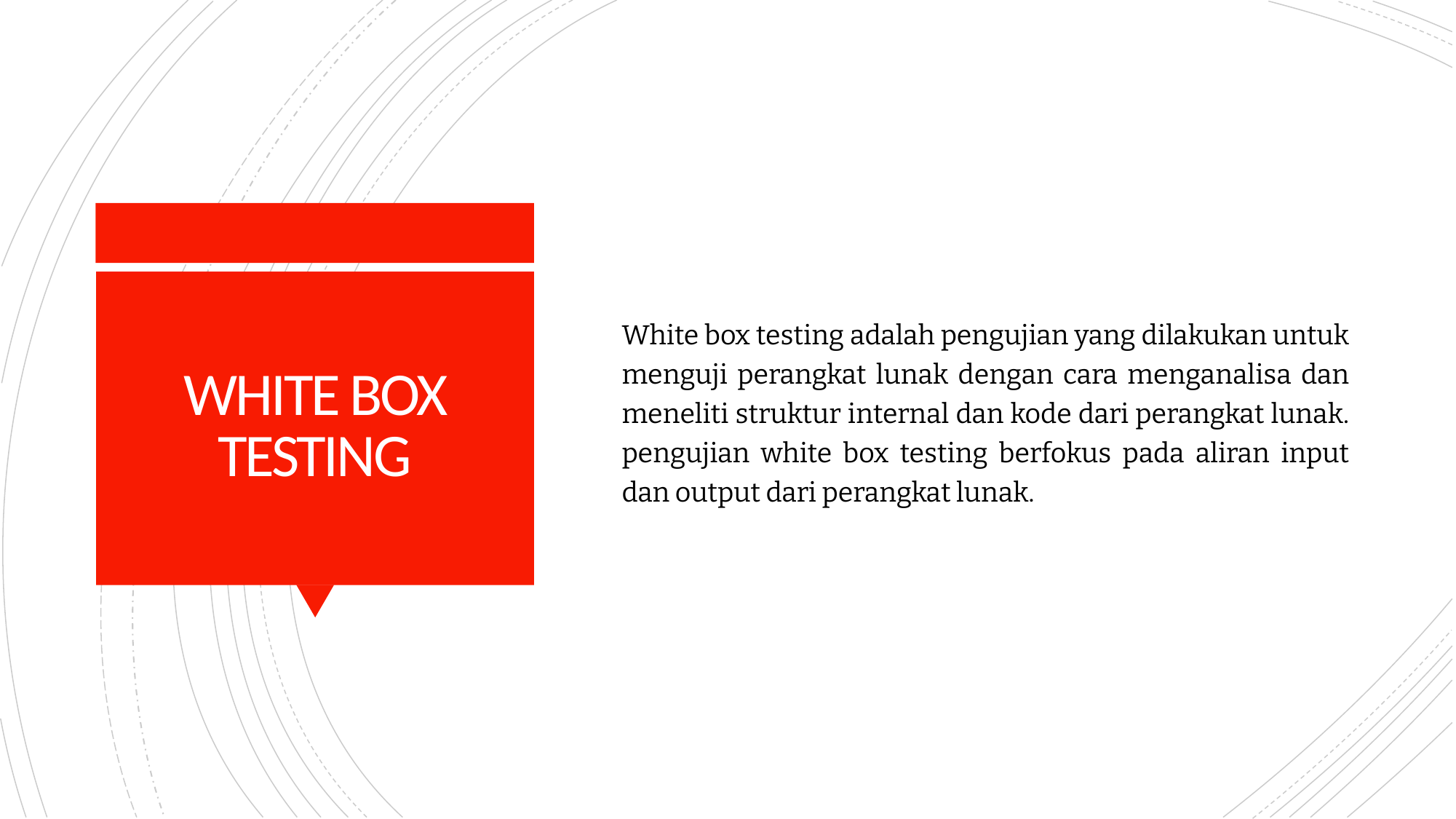

White box testing adalah pengujian yang dilakukan untuk menguji perangkat lunak dengan cara menganalisa dan meneliti struktur internal dan kode dari perangkat lunak. pengujian white box testing berfokus pada aliran input dan output dari perangkat lunak.
# WHITE BOX TESTING